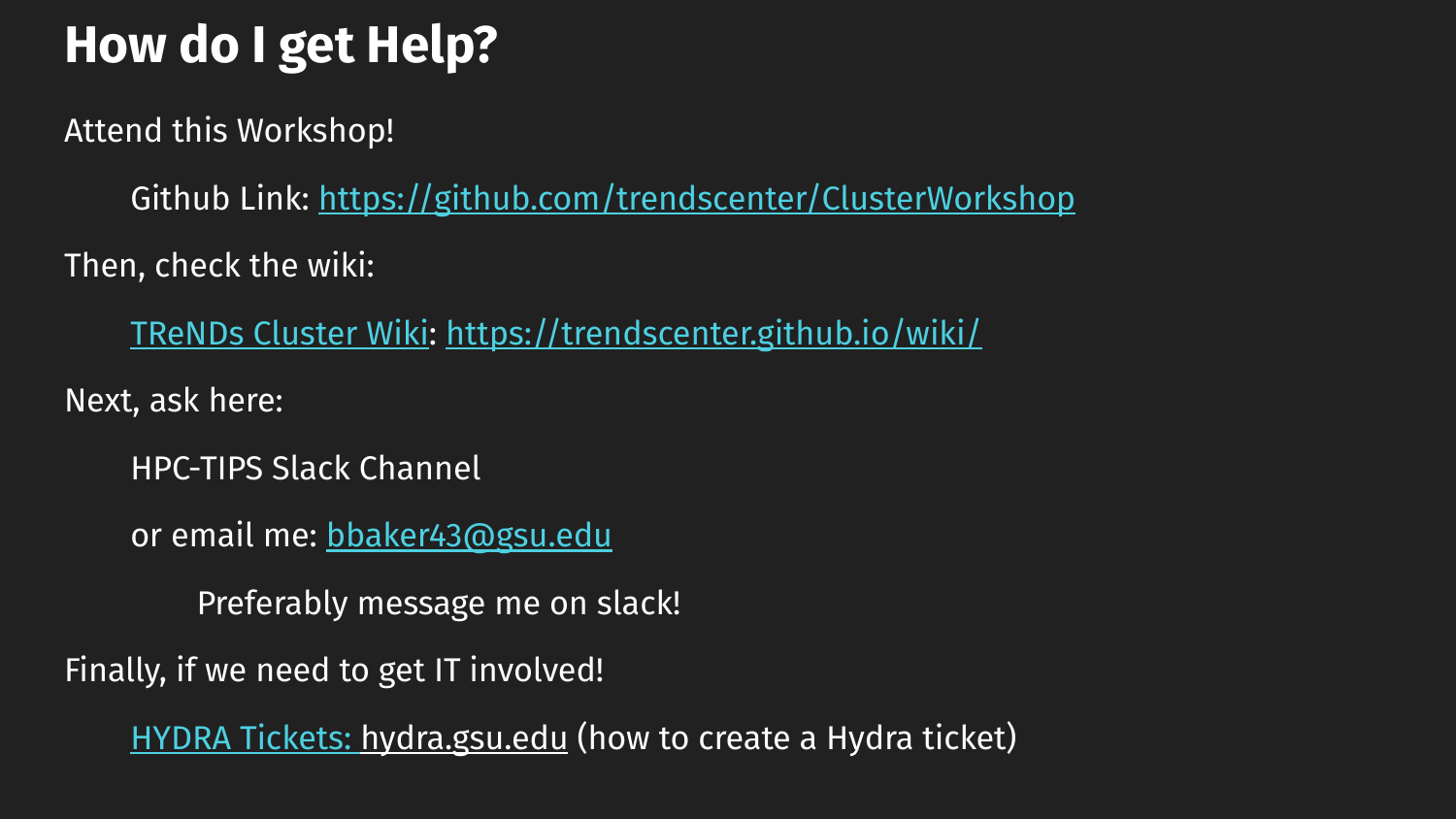

# How do I get Help?
Attend this Workshop!
Github Link: https://github.com/trendscenter/ClusterWorkshop
Then, check the wiki:
TReNDs Cluster Wiki: https://trendscenter.github.io/wiki/
Next, ask here:
HPC-TIPS Slack Channel
or email me: bbaker43@gsu.edu
Preferably message me on slack!
Finally, if we need to get IT involved!
HYDRA Tickets: hydra.gsu.edu (how to create a Hydra ticket)